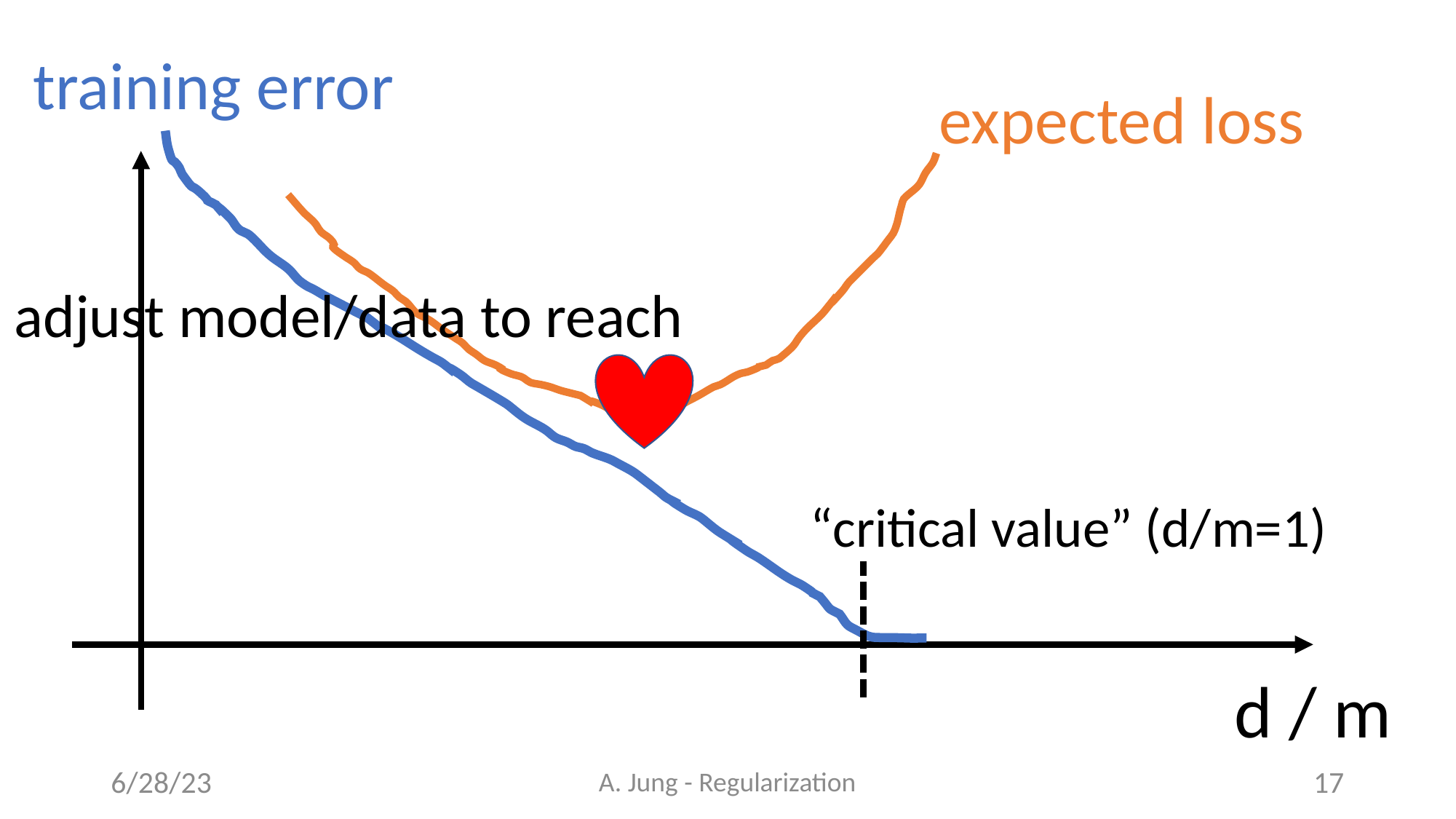

training error
expected loss

adjust model/data to reach

“critical value” (d/m=1)
d / m
6/28/23
A. Jung - Regularization
17